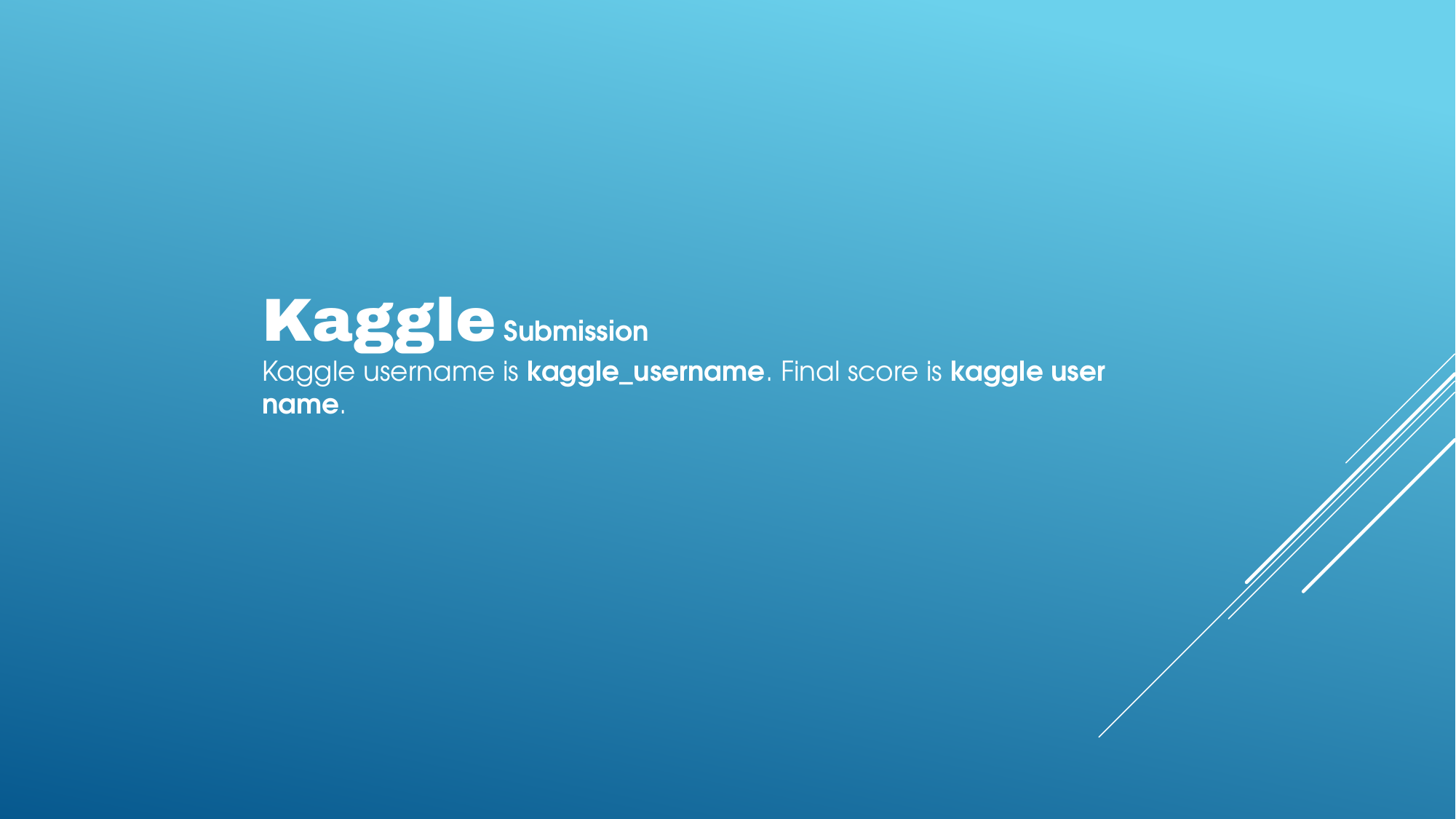

Kaggle Submission
Kaggle username is kaggle_username. Final score is kaggle user name.